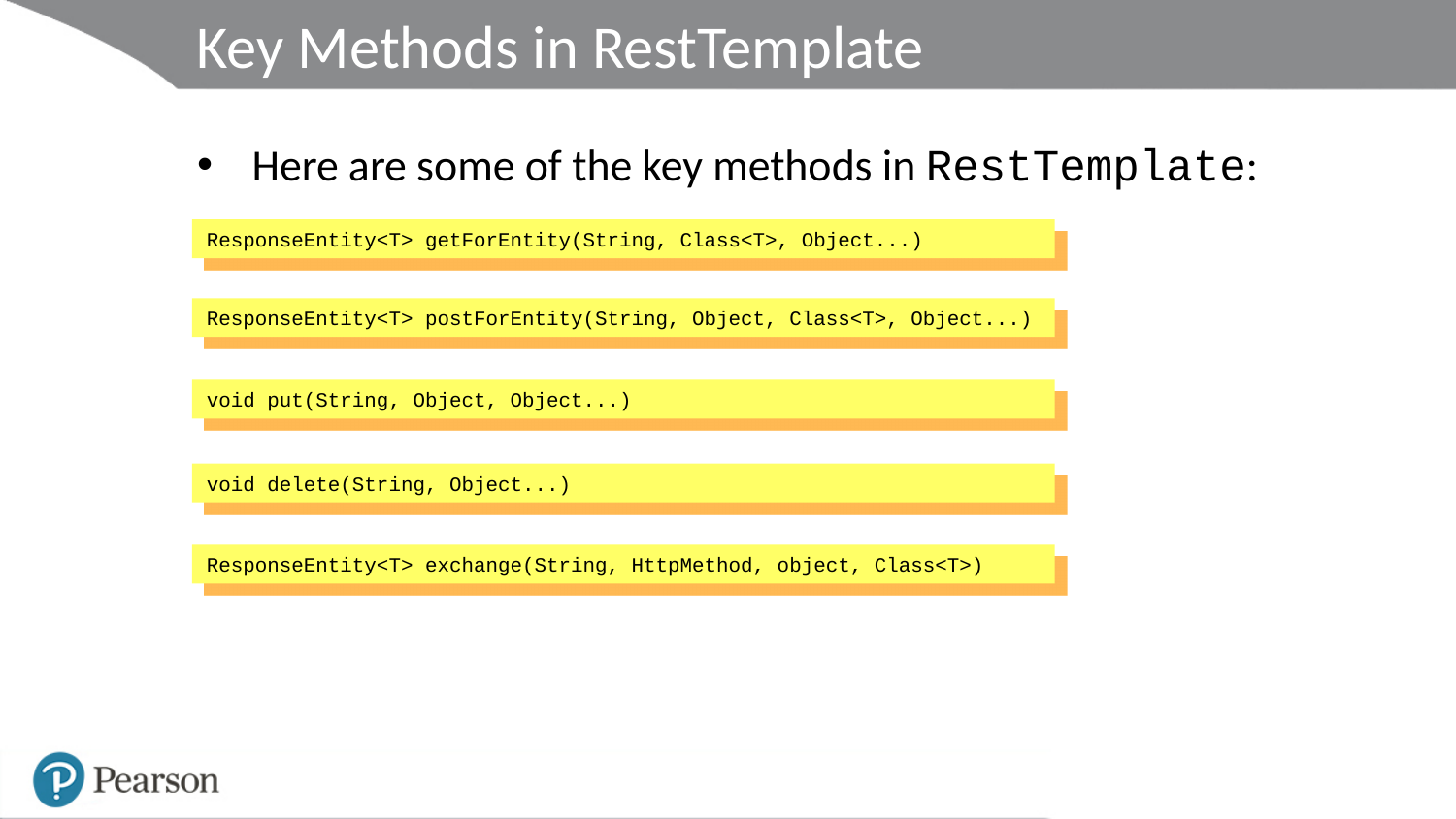

# Key Methods in RestTemplate
Here are some of the key methods in RestTemplate:
ResponseEntity<T> getForEntity(String, Class<T>, Object...)
ResponseEntity<T> postForEntity(String, Object, Class<T>, Object...)
void put(String, Object, Object...)
void delete(String, Object...)
ResponseEntity<T> exchange(String, HttpMethod, object, Class<T>)